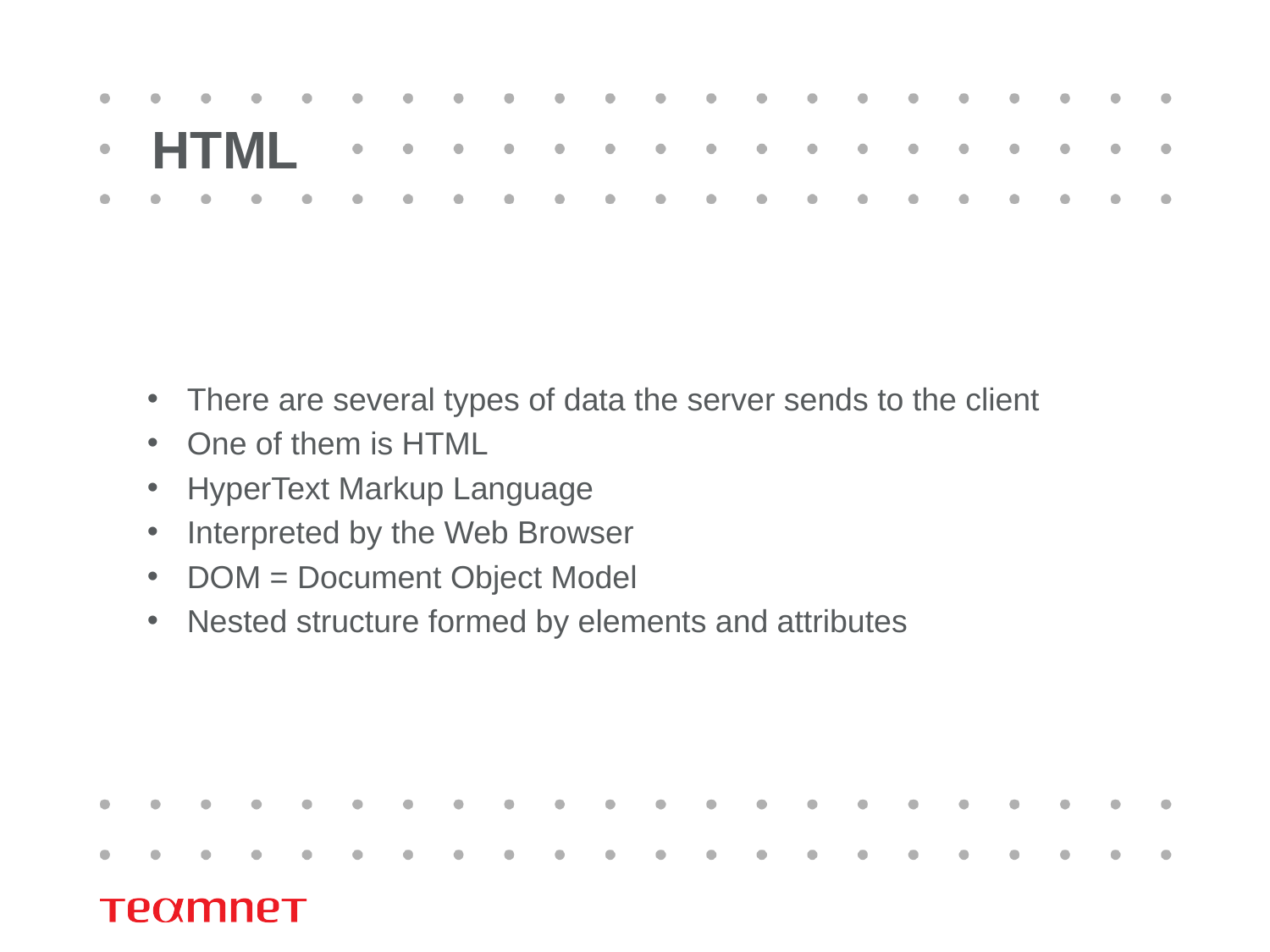

# HTML
There are several types of data the server sends to the client
One of them is HTML
HyperText Markup Language
Interpreted by the Web Browser
DOM = Document Object Model
Nested structure formed by elements and attributes